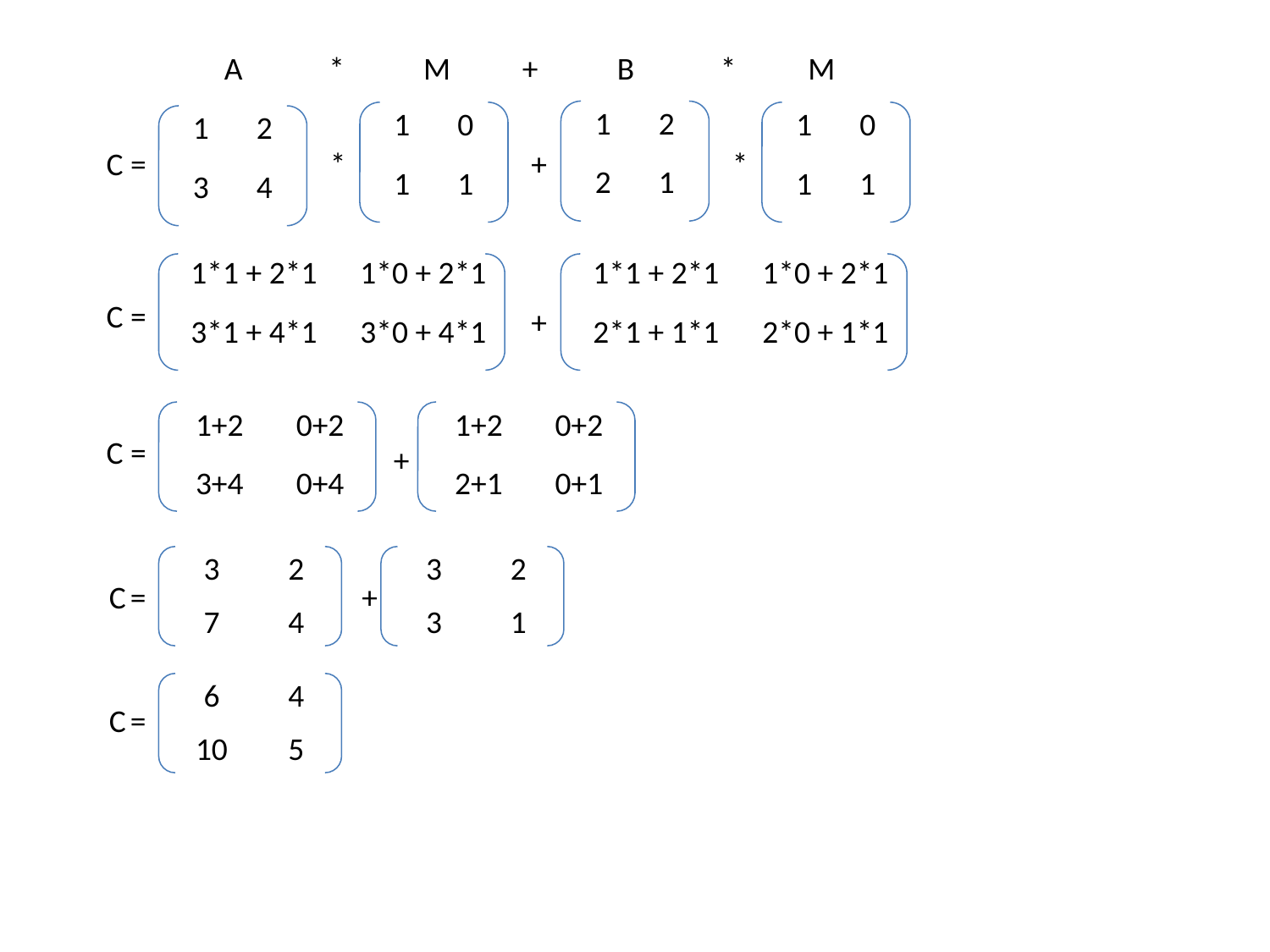

A            *           M          +           B            *          M

| 1 | 2 |
| --- | --- |
| 2 | 1 |

| 1 | 0 |
| --- | --- |
| 1 | 1 |
| 1 | 0 |
| --- | --- |
| 1 | 1 |
| 1 | 2 |
| --- | --- |
| 3 | 4 |
C =
*
+
*

| 1\*1 + 2\*1 | 1\*0 + 2\*1 |
| --- | --- |
| 3\*1 + 4\*1 | 3\*0 + 4\*1 |

| 1\*1 + 2\*1 | 1\*0 + 2\*1 |
| --- | --- |
| 2\*1 + 1\*1 | 2\*0 + 1\*1 |
C =
+

| 1+2 | 0+2 |
| --- | --- |
| 3+4 | 0+4 |
| 1+2 | 0+2 |
| --- | --- |
| 2+1 | 0+1 |
C =
+

| 3 | 2 |
| --- | --- |
| 7 | 4 |
| 3 | 2 |
| --- | --- |
| 3 | 1 |
C =
+

| 6 | 4 |
| --- | --- |
| 10 | 5 |
C =